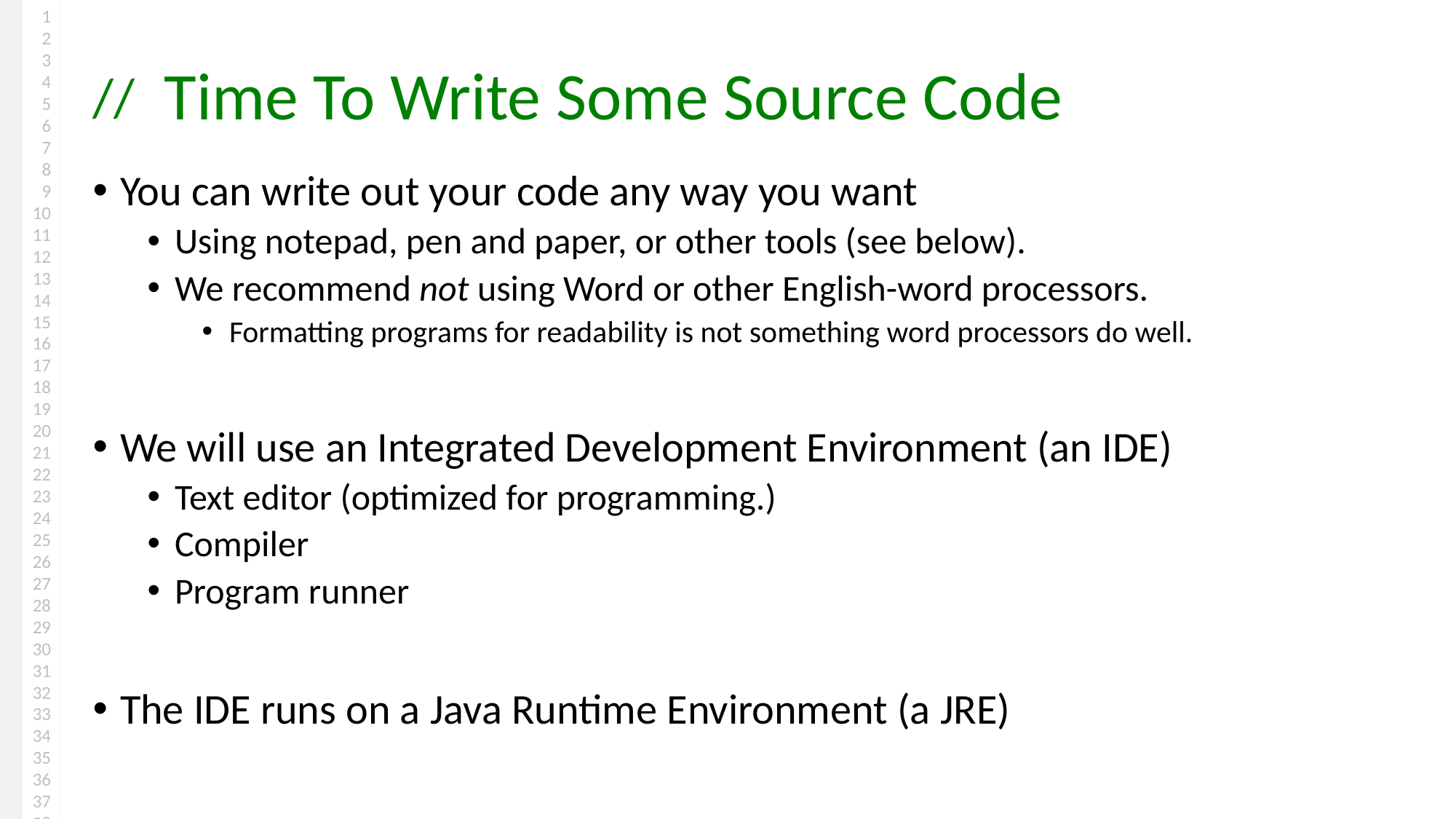

# Time To Write Some Source Code
You can write out your code any way you want
Using notepad, pen and paper, or other tools (see below).
We recommend not using Word or other English-word processors.
Formatting programs for readability is not something word processors do well.

We will use an Integrated Development Environment (an IDE)
Text editor (optimized for programming.)
Compiler
Program runner

The IDE runs on a Java Runtime Environment (a JRE)